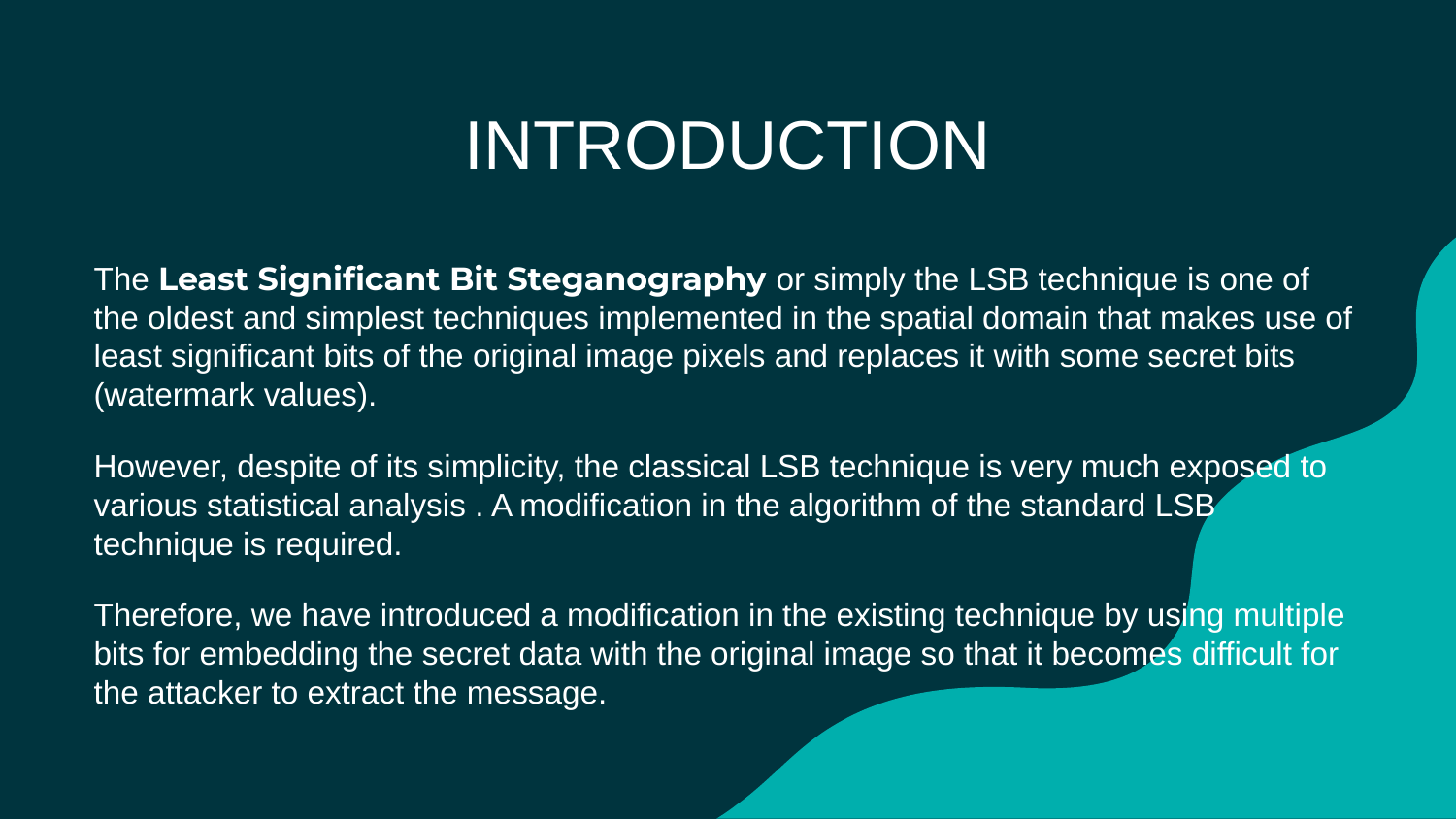

# INTRODUCTION
The Least Significant Bit Steganography or simply the LSB technique is one of the oldest and simplest techniques implemented in the spatial domain that makes use of least significant bits of the original image pixels and replaces it with some secret bits (watermark values).
However, despite of its simplicity, the classical LSB technique is very much exposed to various statistical analysis . A modification in the algorithm of the standard LSB technique is required.
Therefore, we have introduced a modification in the existing technique by using multiple bits for embedding the secret data with the original image so that it becomes difficult for the attacker to extract the message.